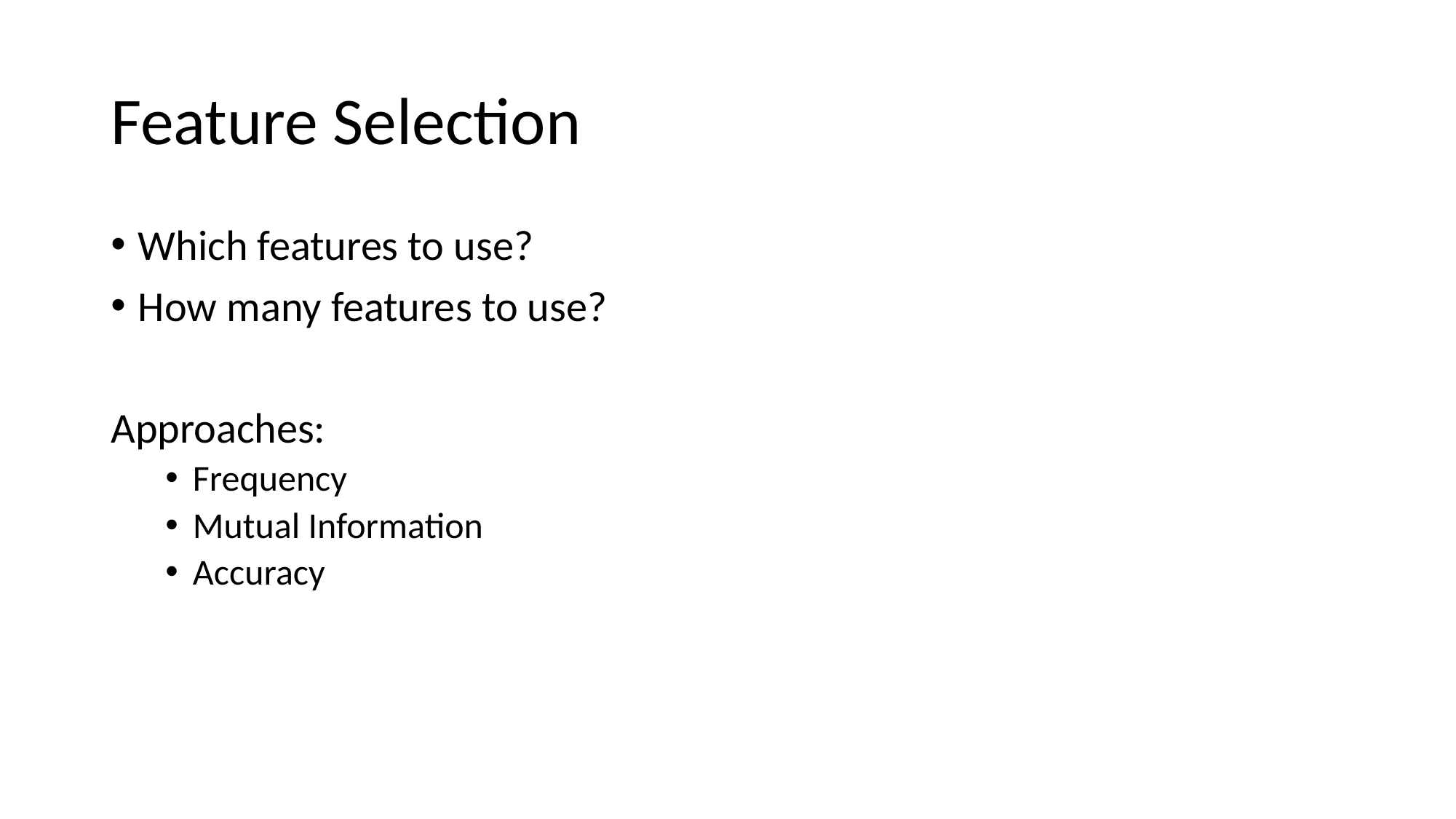

# Feature Selection
Which features to use?
How many features to use?

Approaches:
Frequency
Mutual Information
Accuracy